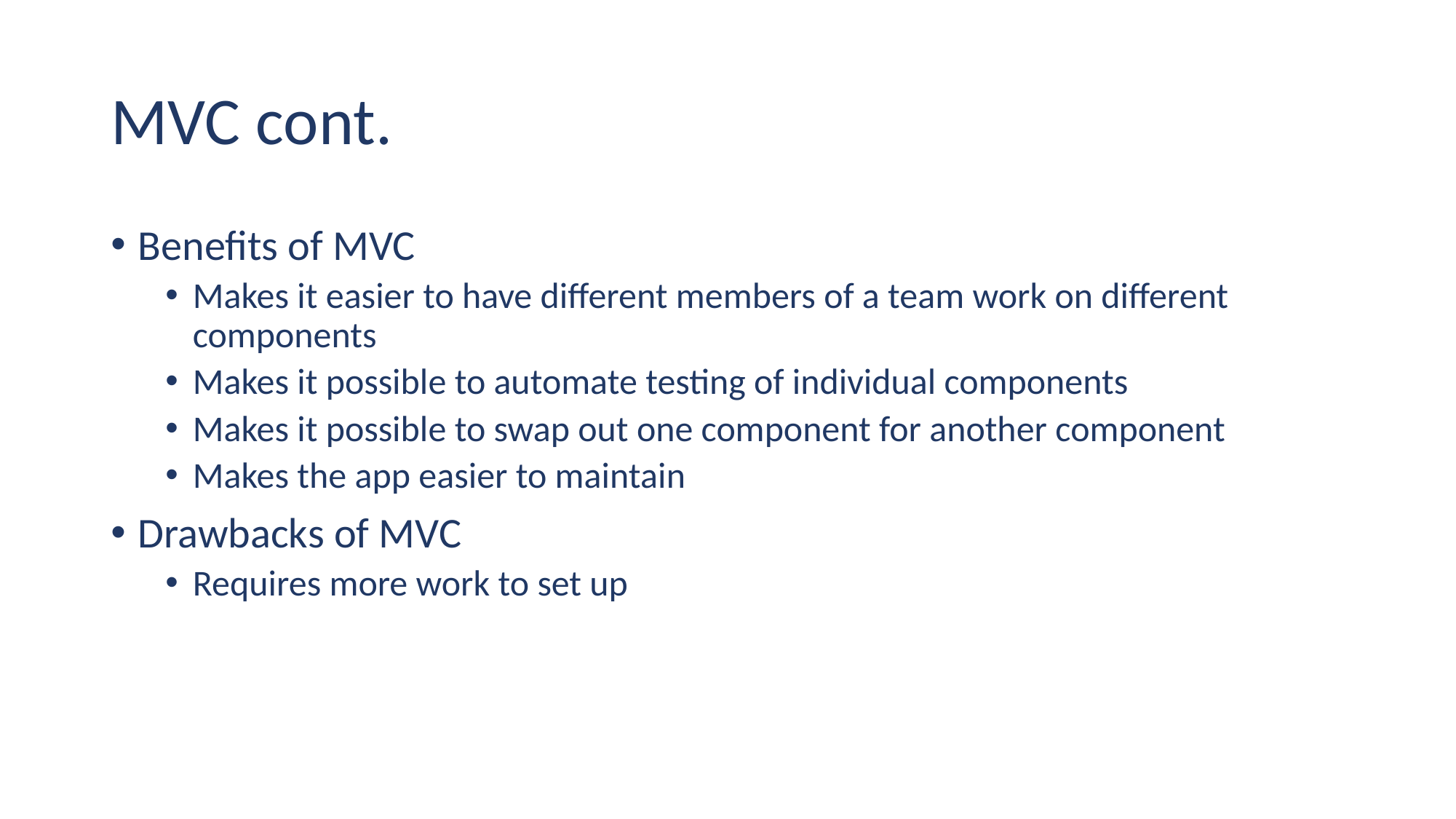

# MVC cont.
Benefits of MVC
Makes it easier to have different members of a team work on different components
Makes it possible to automate testing of individual components
Makes it possible to swap out one component for another component
Makes the app easier to maintain
Drawbacks of MVC
Requires more work to set up